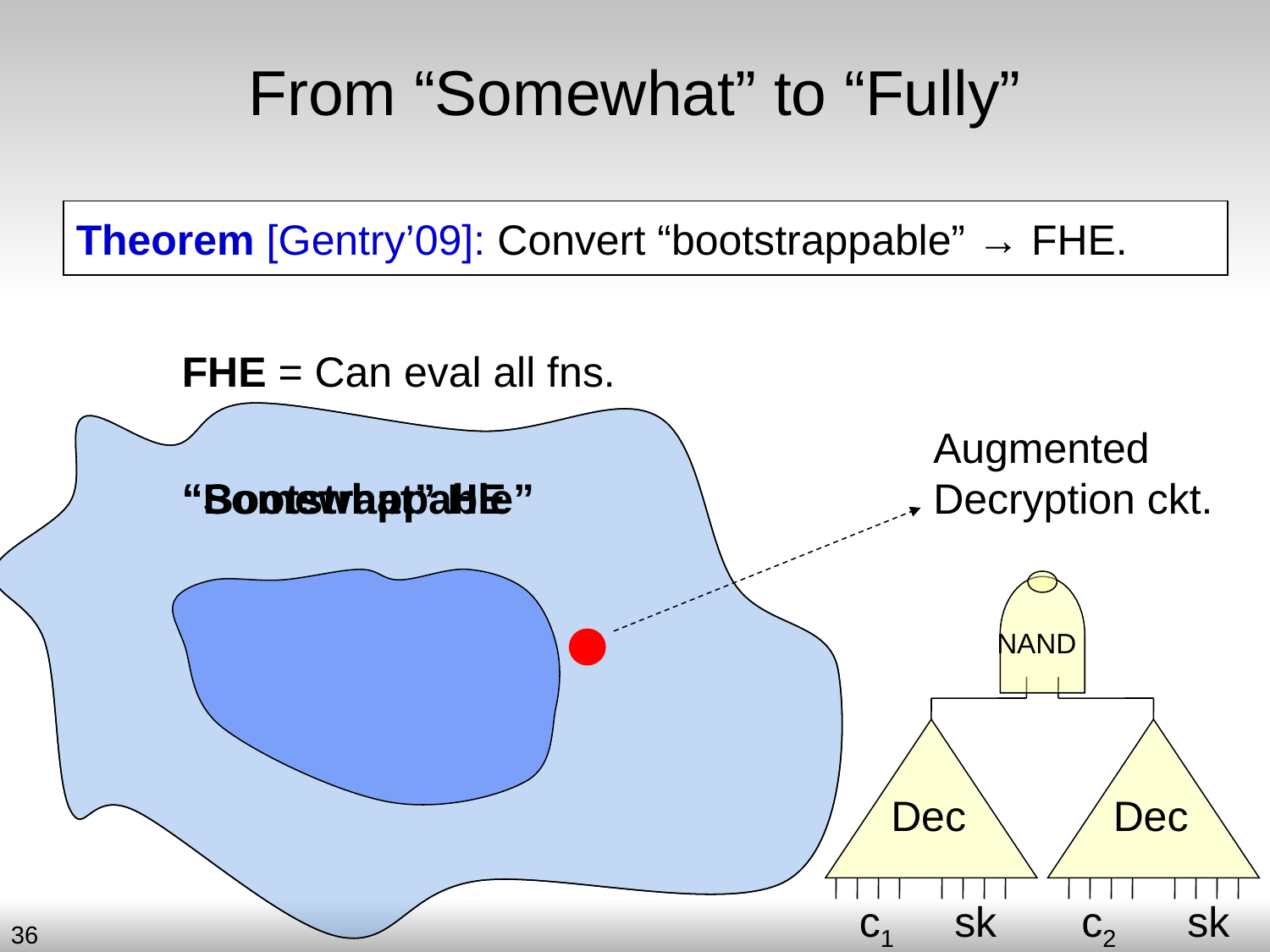

# From “Somewhat” to “Fully”
Theorem [Gentry’09]: Convert “bootstrappable” → FHE.
FHE = Can eval all fns.

Augmented Decryption ckt.
“Somewhat” HE
“Bootstrappable”

NAND

Dec
Dec

c1
sk
c2
sk

36